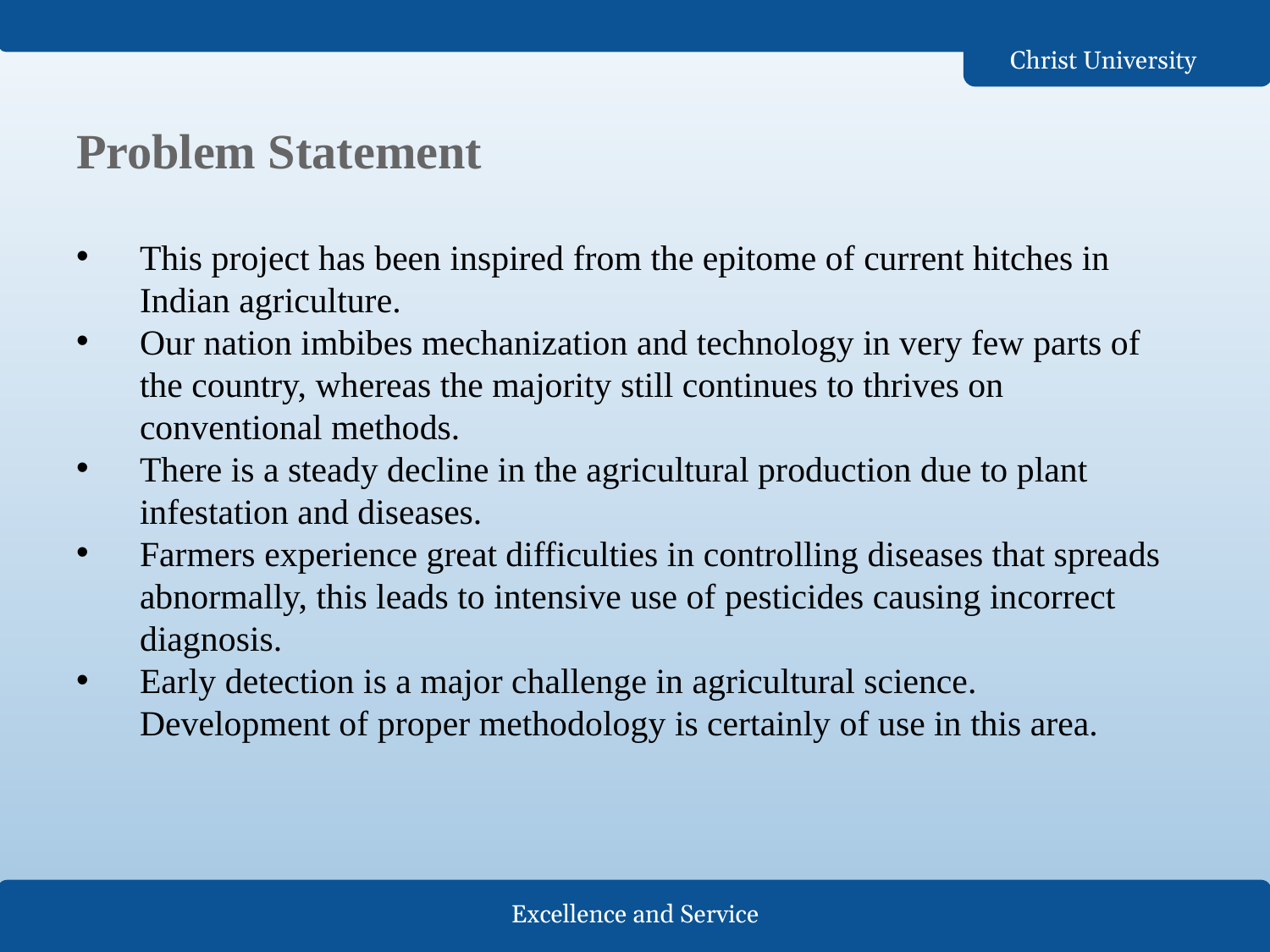

# Problem Statement
This project has been inspired from the epitome of current hitches in Indian agriculture.
Our nation imbibes mechanization and technology in very few parts of the country, whereas the majority still continues to thrives on conventional methods.
There is a steady decline in the agricultural production due to plant infestation and diseases.
Farmers experience great difficulties in controlling diseases that spreads abnormally, this leads to intensive use of pesticides causing incorrect diagnosis.
Early detection is a major challenge in agricultural science. Development of proper methodology is certainly of use in this area.